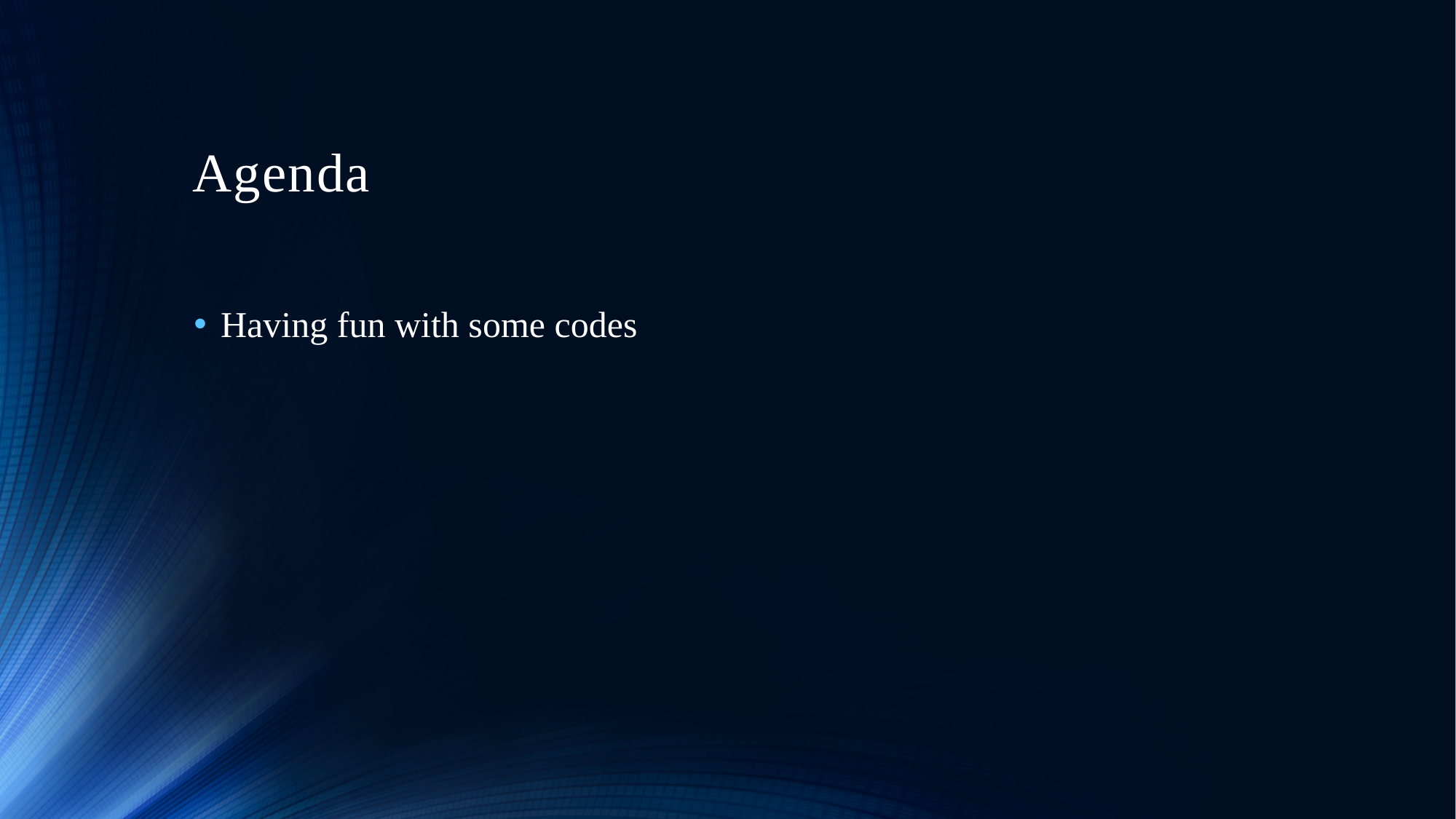

# Agenda
Having fun with some codes